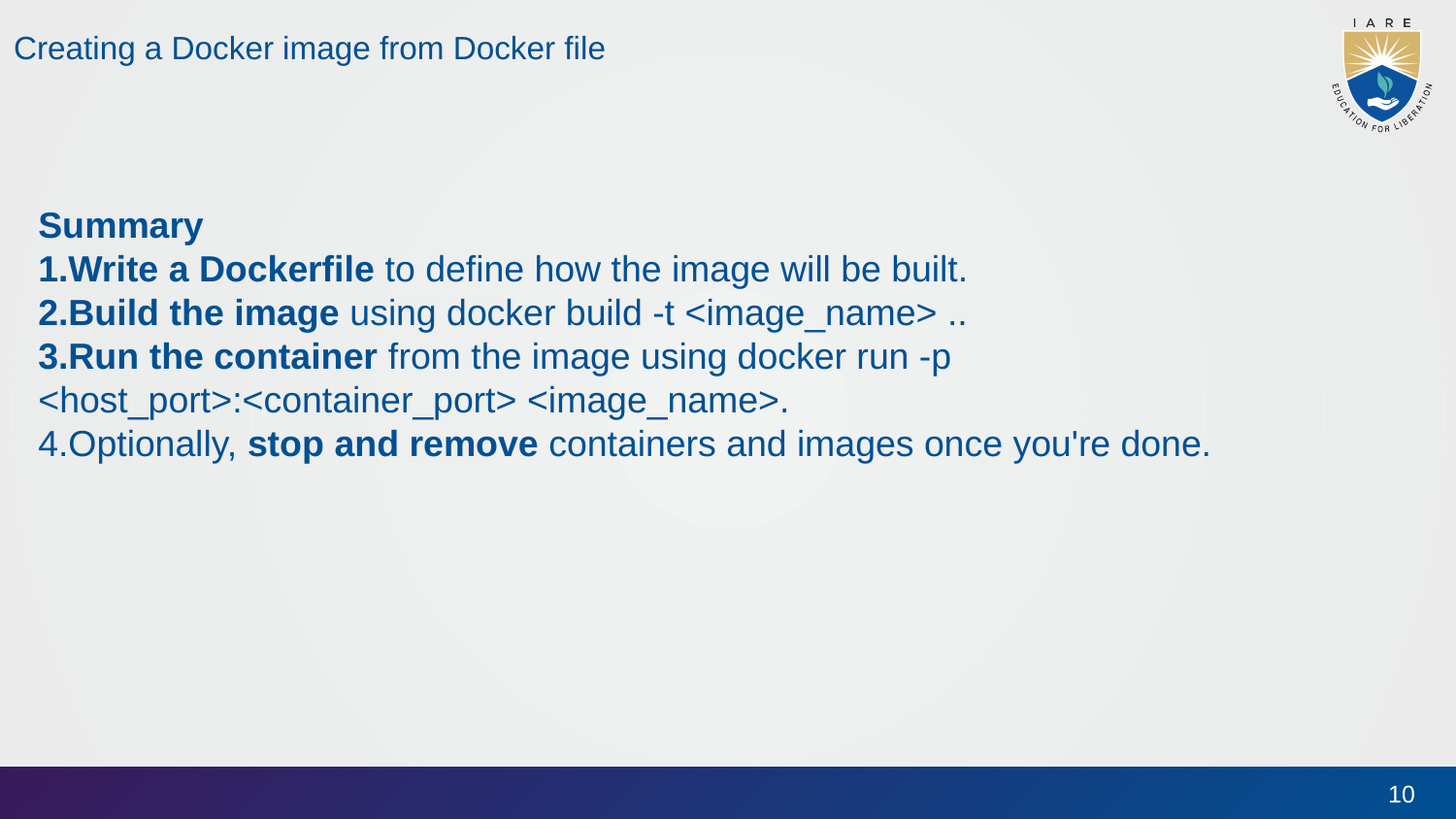

Creating a Docker image from Docker file
Summary
Write a Dockerfile to define how the image will be built.
Build the image using docker build -t <image_name> ..
Run the container from the image using docker run -p <host_port>:<container_port> <image_name>.
Optionally, stop and remove containers and images once you're done.

10